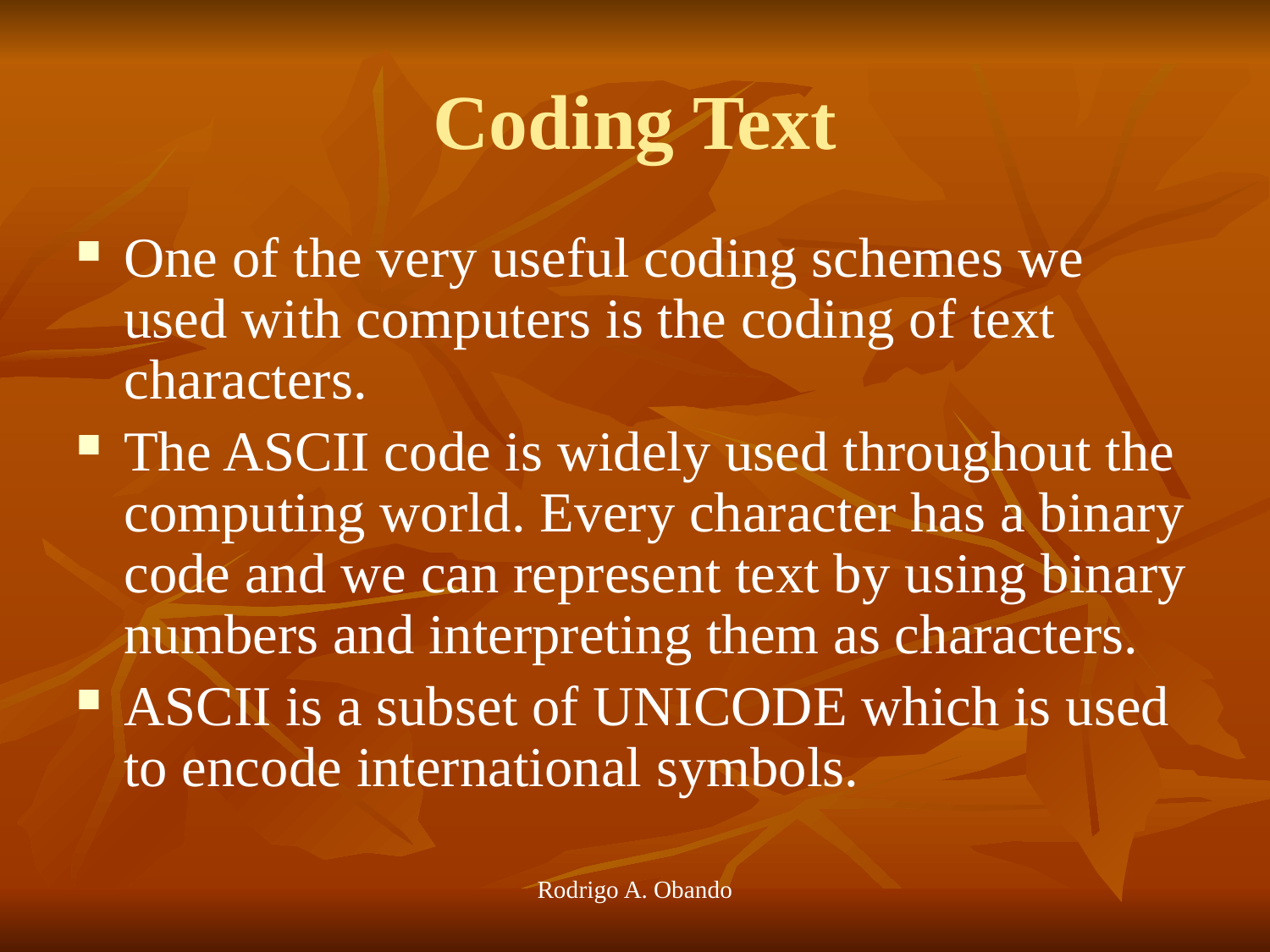

# Coding Text
One of the very useful coding schemes we used with computers is the coding of text characters.
The ASCII code is widely used throughout the computing world. Every character has a binary code and we can represent text by using binary numbers and interpreting them as characters.
ASCII is a subset of UNICODE which is used to encode international symbols.
Rodrigo A. Obando